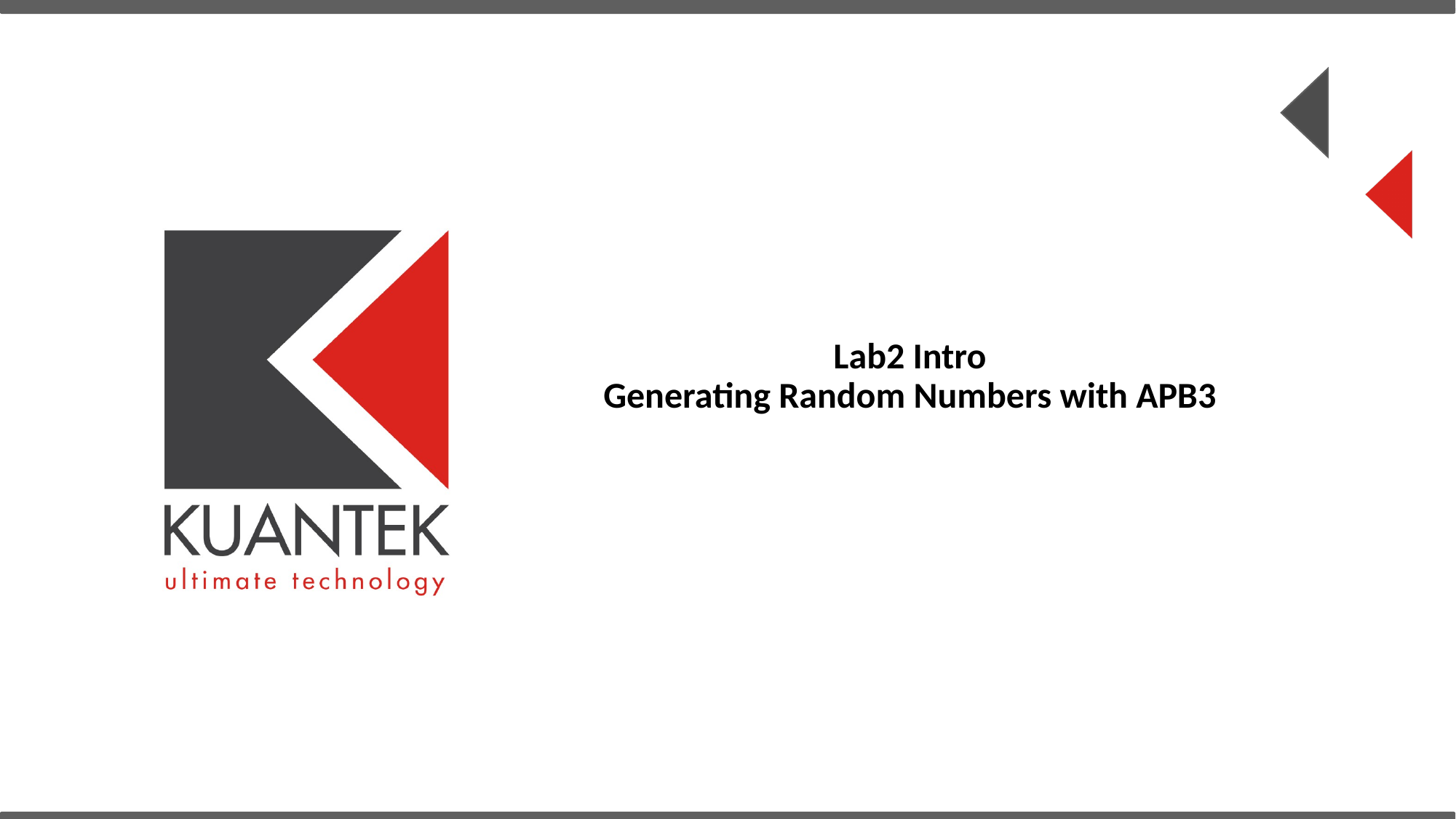

# Lab2 Intro Generating Random Numbers with APB3